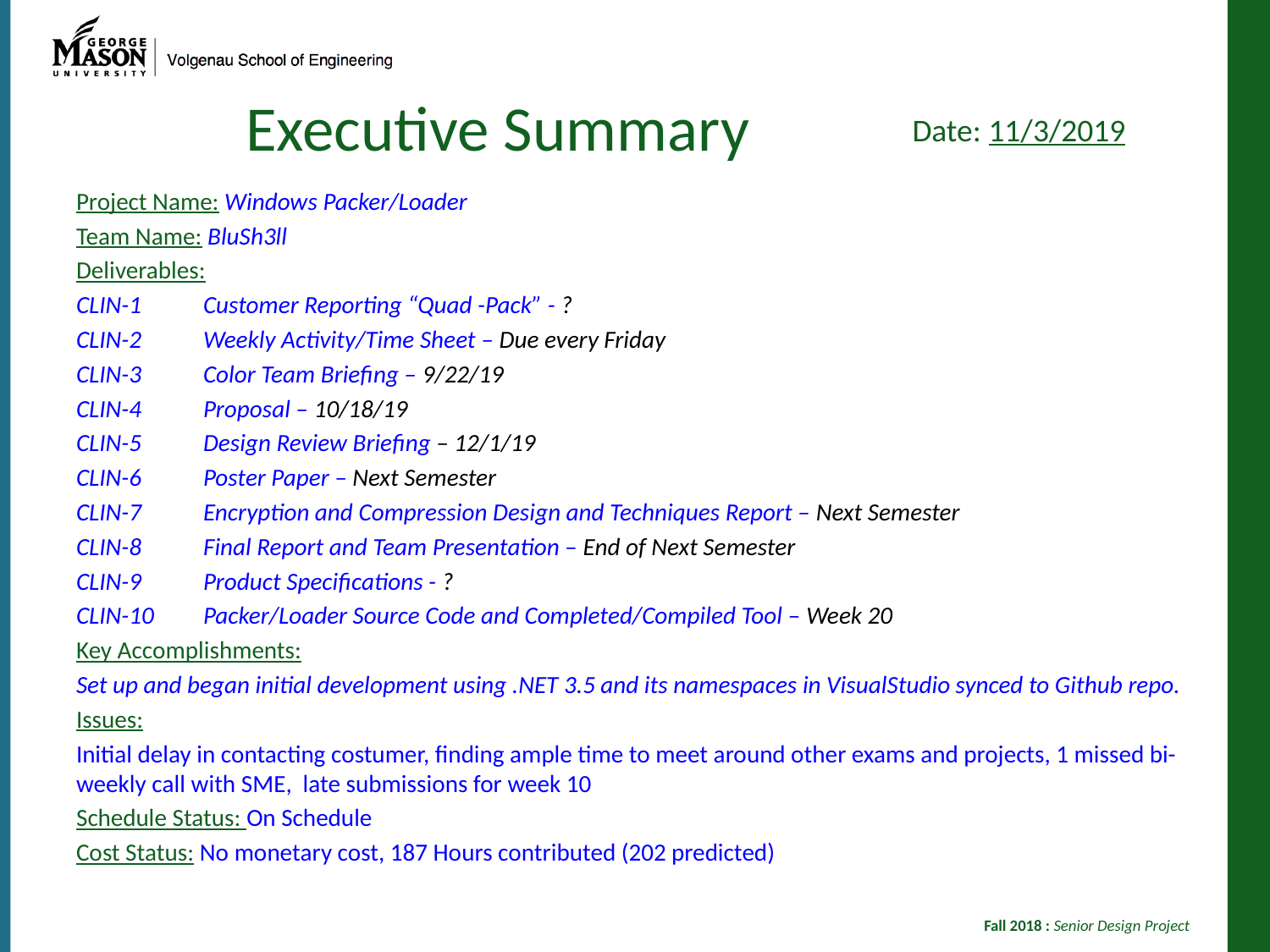

Executive Summary
Date: 11/3/2019
Project Name: Windows Packer/Loader
Team Name: BluSh3ll
Deliverables:
CLIN-1 	Customer Reporting “Quad -Pack” - ?
CLIN-2 	Weekly Activity/Time Sheet – Due every Friday
CLIN-3 	Color Team Briefing – 9/22/19
CLIN-4 	Proposal – 10/18/19
CLIN-5 	Design Review Briefing – 12/1/19
CLIN-6 	Poster Paper – Next Semester
CLIN-7 	Encryption and Compression Design and Techniques Report – Next Semester
CLIN-8 	Final Report and Team Presentation – End of Next Semester
CLIN-9 	Product Specifications - ?
CLIN-10 	Packer/Loader Source Code and Completed/Compiled Tool – Week 20
Key Accomplishments:
Set up and began initial development using .NET 3.5 and its namespaces in VisualStudio synced to Github repo.
Issues:
Initial delay in contacting costumer, finding ample time to meet around other exams and projects, 1 missed bi-weekly call with SME,  late submissions for week 10
Schedule Status: On Schedule
Cost Status: No monetary cost, 187 Hours contributed (202 predicted)